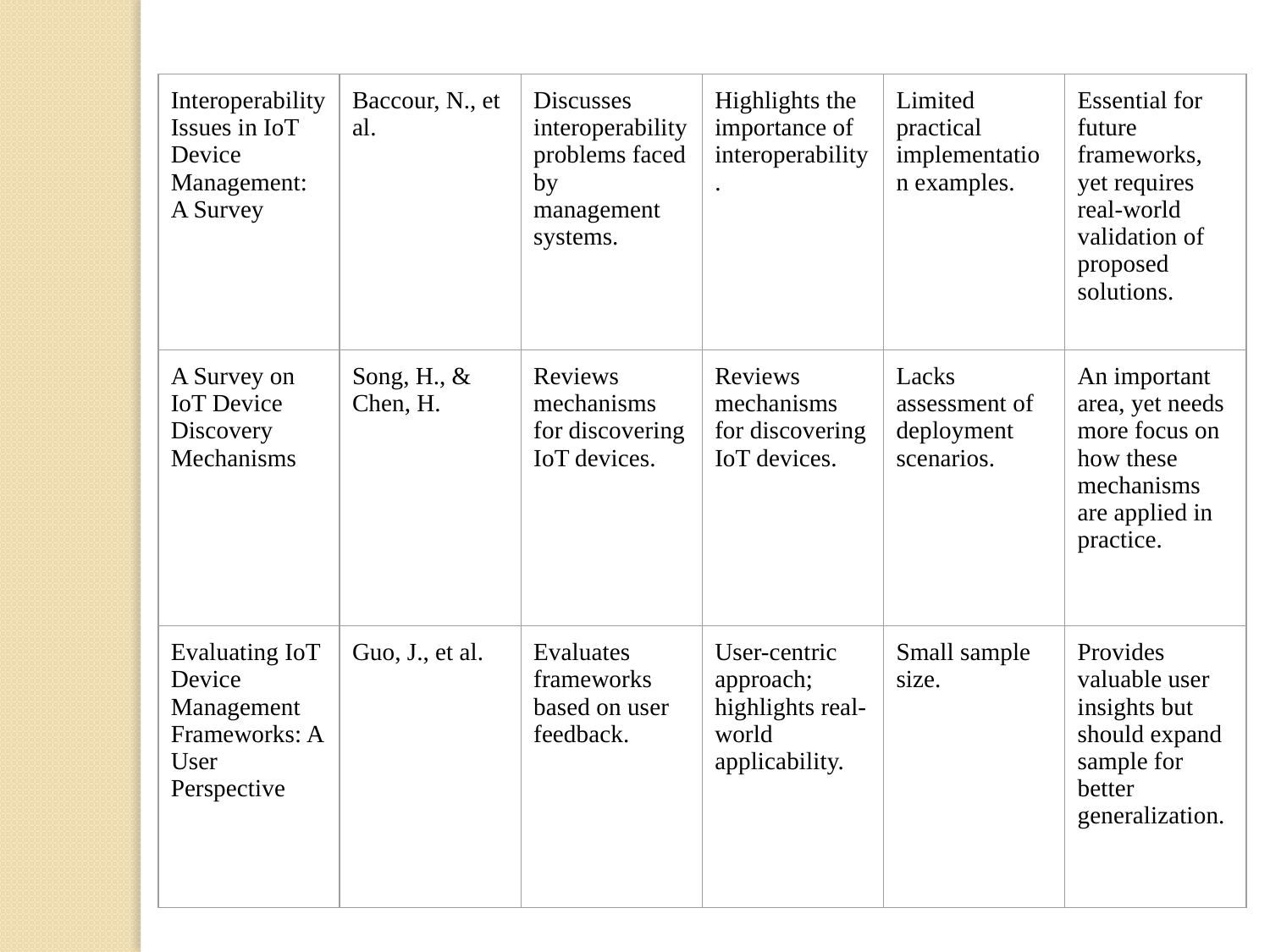

| Interoperability Issues in IoT Device Management: A Survey | Baccour, N., et al. | Discusses interoperability problems faced by management systems. | Highlights the importance of interoperability. | Limited practical implementation examples. | Essential for future frameworks, yet requires real-world validation of proposed solutions. |
| --- | --- | --- | --- | --- | --- |
| A Survey on IoT Device Discovery Mechanisms | Song, H., & Chen, H. | Reviews mechanisms for discovering IoT devices. | Reviews mechanisms for discovering IoT devices. | Lacks assessment of deployment scenarios. | An important area, yet needs more focus on how these mechanisms are applied in practice. |
| Evaluating IoT Device Management Frameworks: A User Perspective | Guo, J., et al. | Evaluates frameworks based on user feedback. | User-centric approach; highlights real-world applicability. | Small sample size. | Provides valuable user insights but should expand sample for better generalization. |